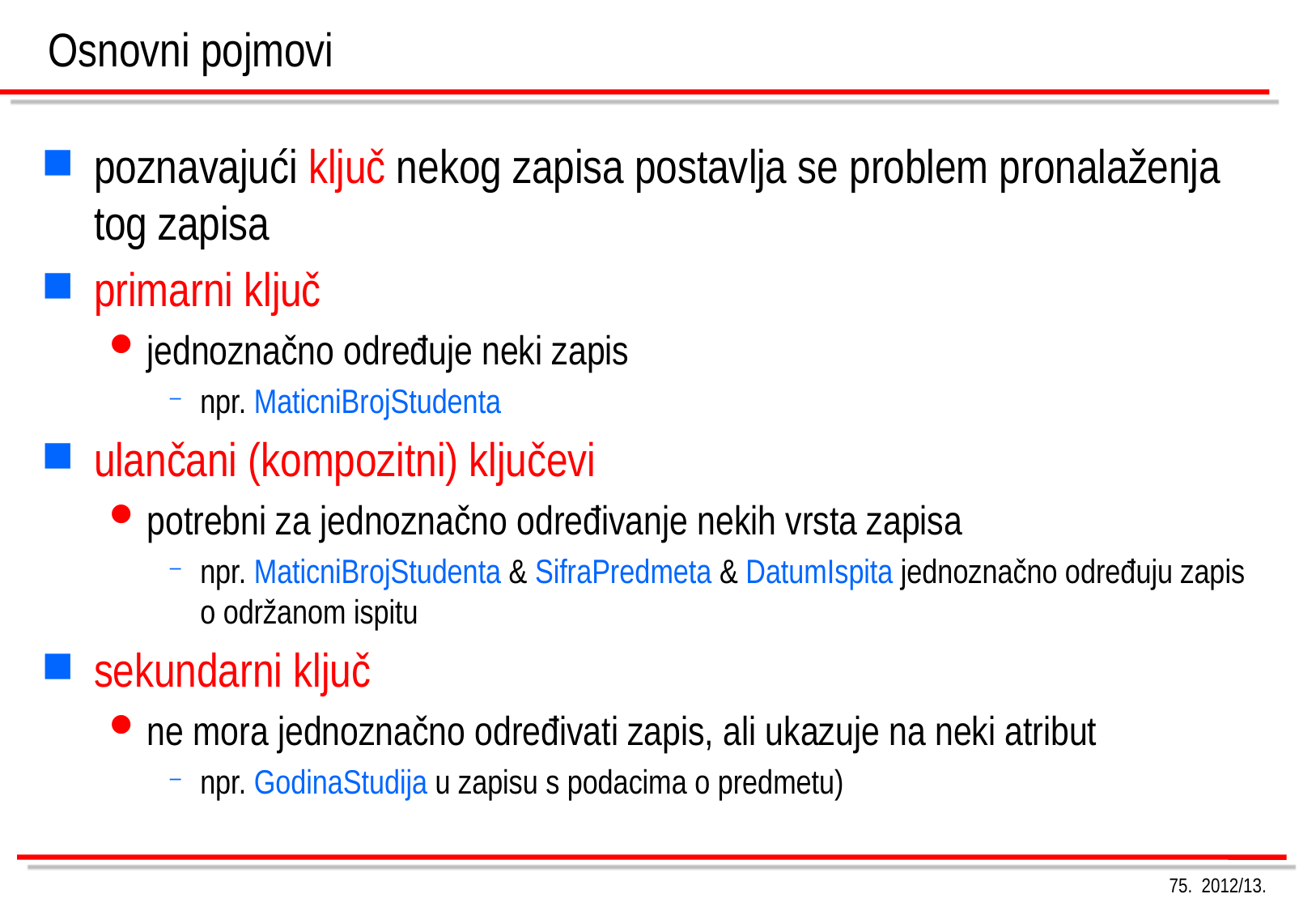

# Osnovni pojmovi
poznavajući ključ nekog zapisa postavlja se problem pronalaženja tog zapisa
primarni ključ
jednoznačno određuje neki zapis
npr. MaticniBrojStudenta
ulančani (kompozitni) ključevi
potrebni za jednoznačno određivanje nekih vrsta zapisa
npr. MaticniBrojStudenta & SifraPredmeta & DatumIspita jednoznačno određuju zapis o održanom ispitu
sekundarni ključ
ne mora jednoznačno određivati zapis, ali ukazuje na neki atribut
npr. GodinaStudija u zapisu s podacima o predmetu)
75.  2012/13.